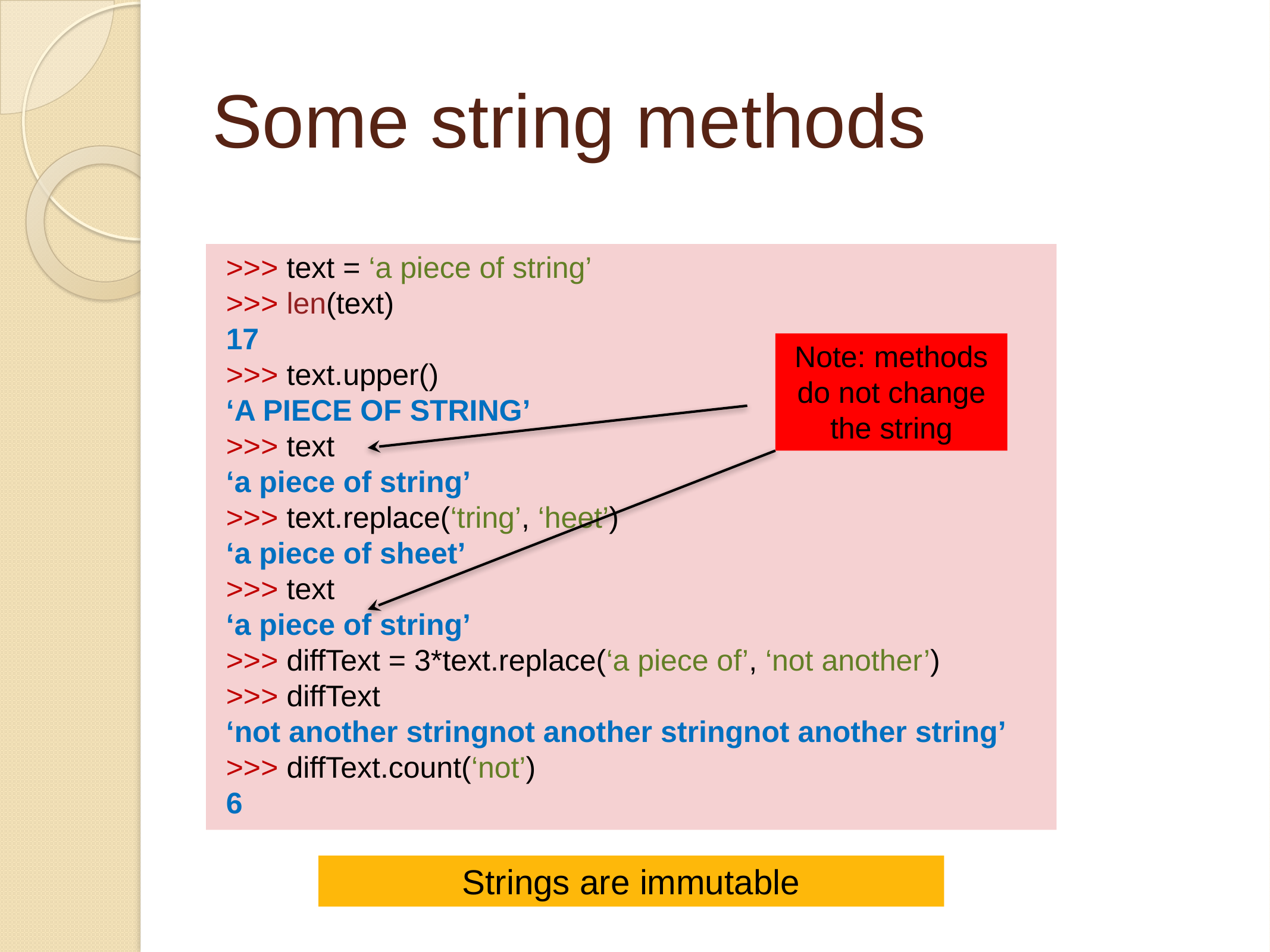

# Some string methods
>>> text = ‘a piece of string’
>>> len(text)
17
>>> text.upper()
‘A PIECE OF STRING’
>>> text
‘a piece of string’
>>> text.replace(‘tring’, ‘heet’)
‘a piece of sheet’
>>> text
‘a piece of string’
>>> diffText = 3*text.replace(‘a piece of’, ‘not another’)
>>> diffText
‘not another stringnot another stringnot another string’
>>> diffText.count(‘not’)
6
Note: methods do not change the string
Strings are immutable